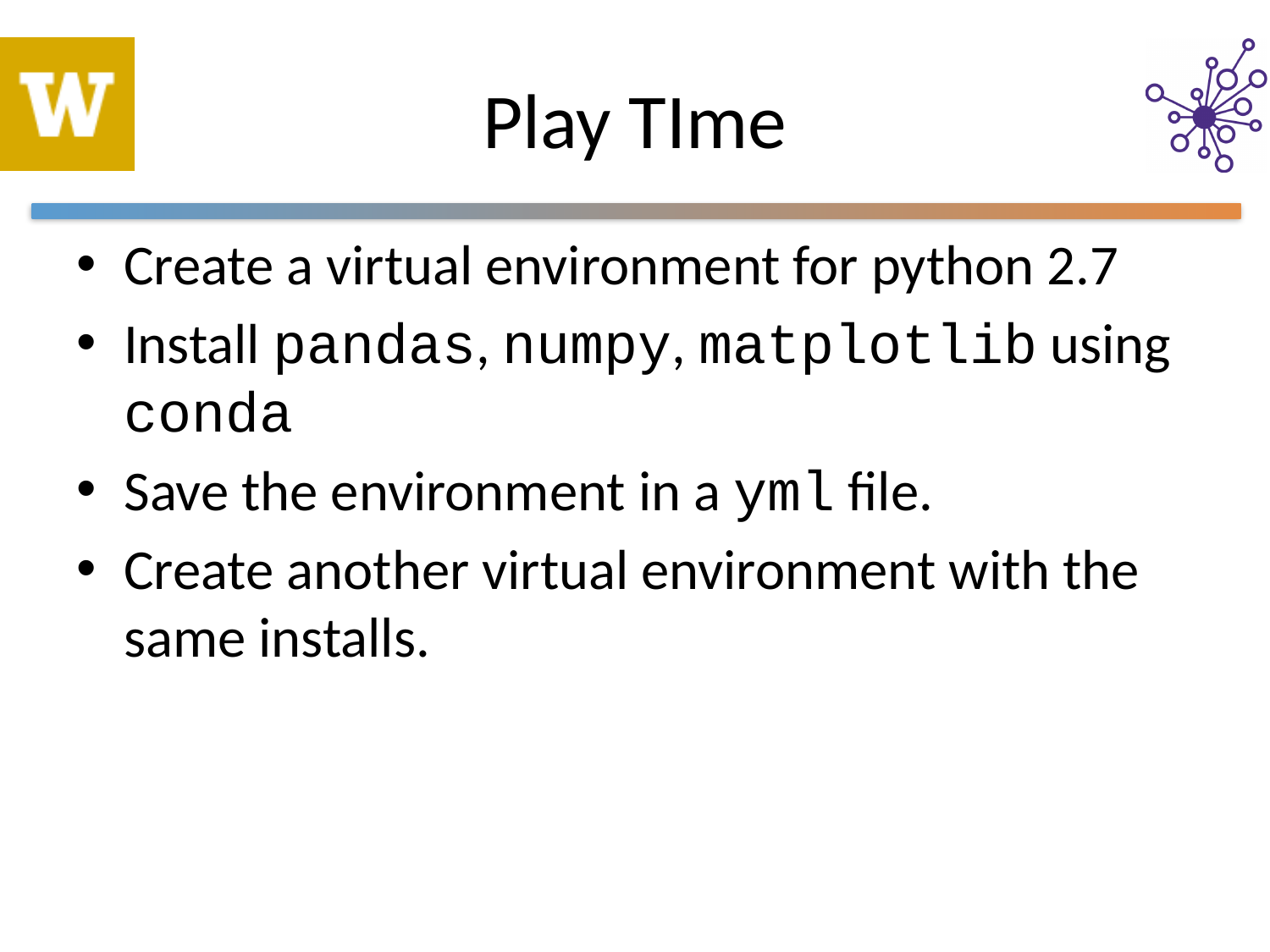

# Play TIme
Create a virtual environment for python 2.7
Install pandas, numpy, matplotlib using conda
Save the environment in a yml file.
Create another virtual environment with the same installs.